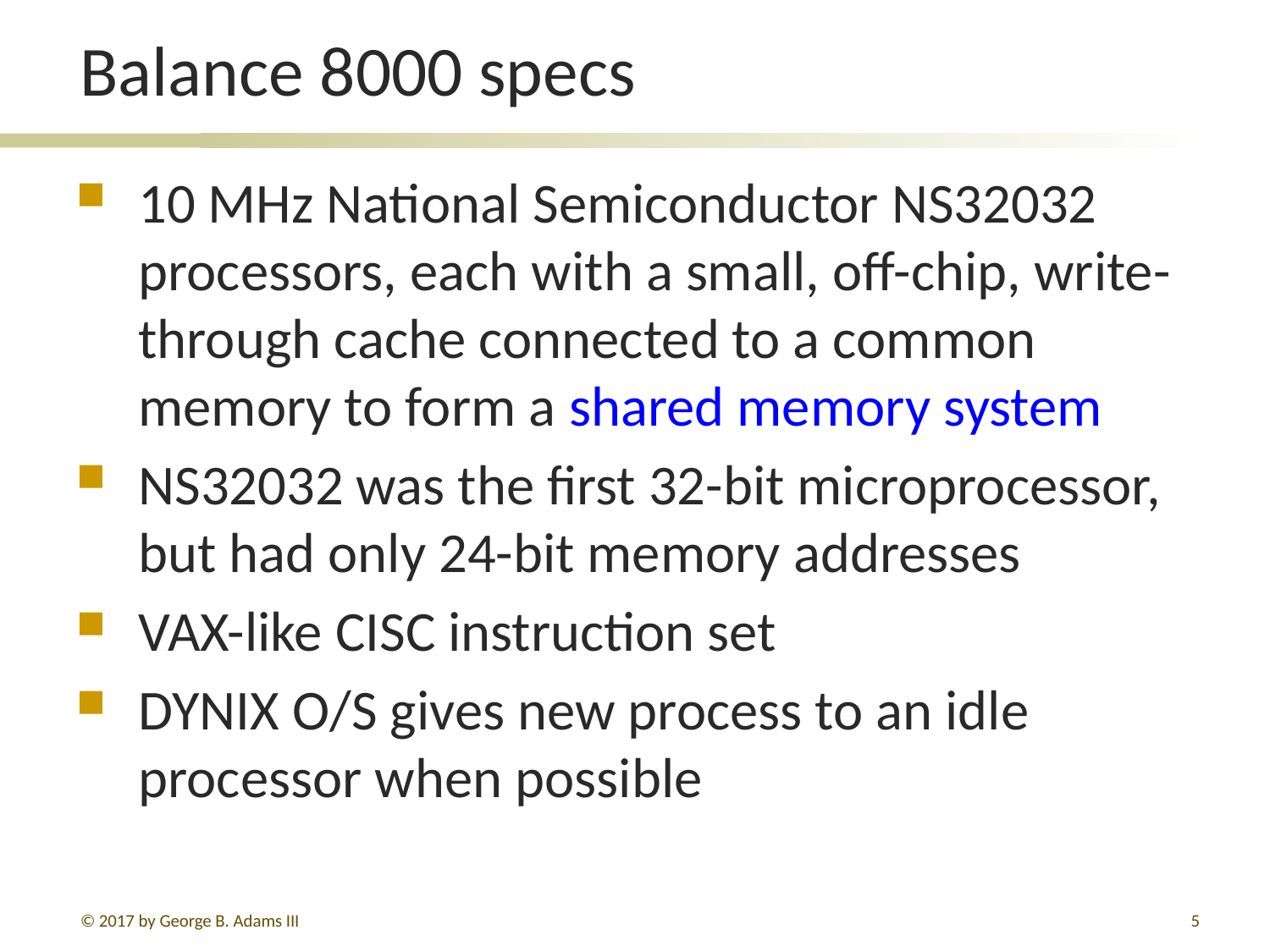

# Balance 8000 specs
10 MHz National Semiconductor NS32032 processors, each with a small, off-chip, write-through cache connected to a common memory to form a shared memory system
NS32032 was the first 32-bit microprocessor, but had only 24-bit memory addresses
VAX-like CISC instruction set
DYNIX O/S gives new process to an idle processor when possible

© 2017 by George B. Adams III
5